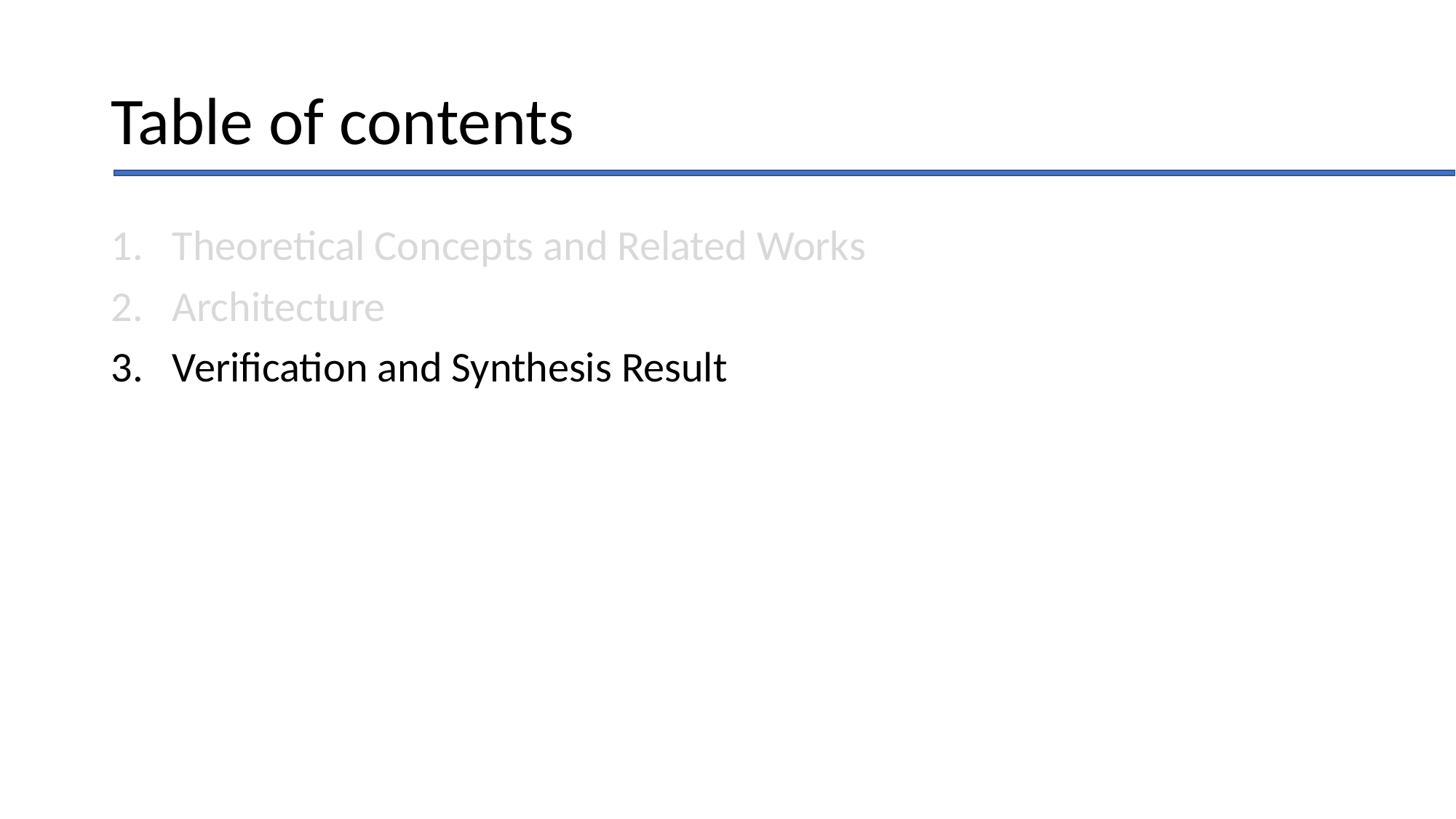

# Table of contents

Theoretical Concepts and Related Works
Architecture
Verification and Synthesis Result